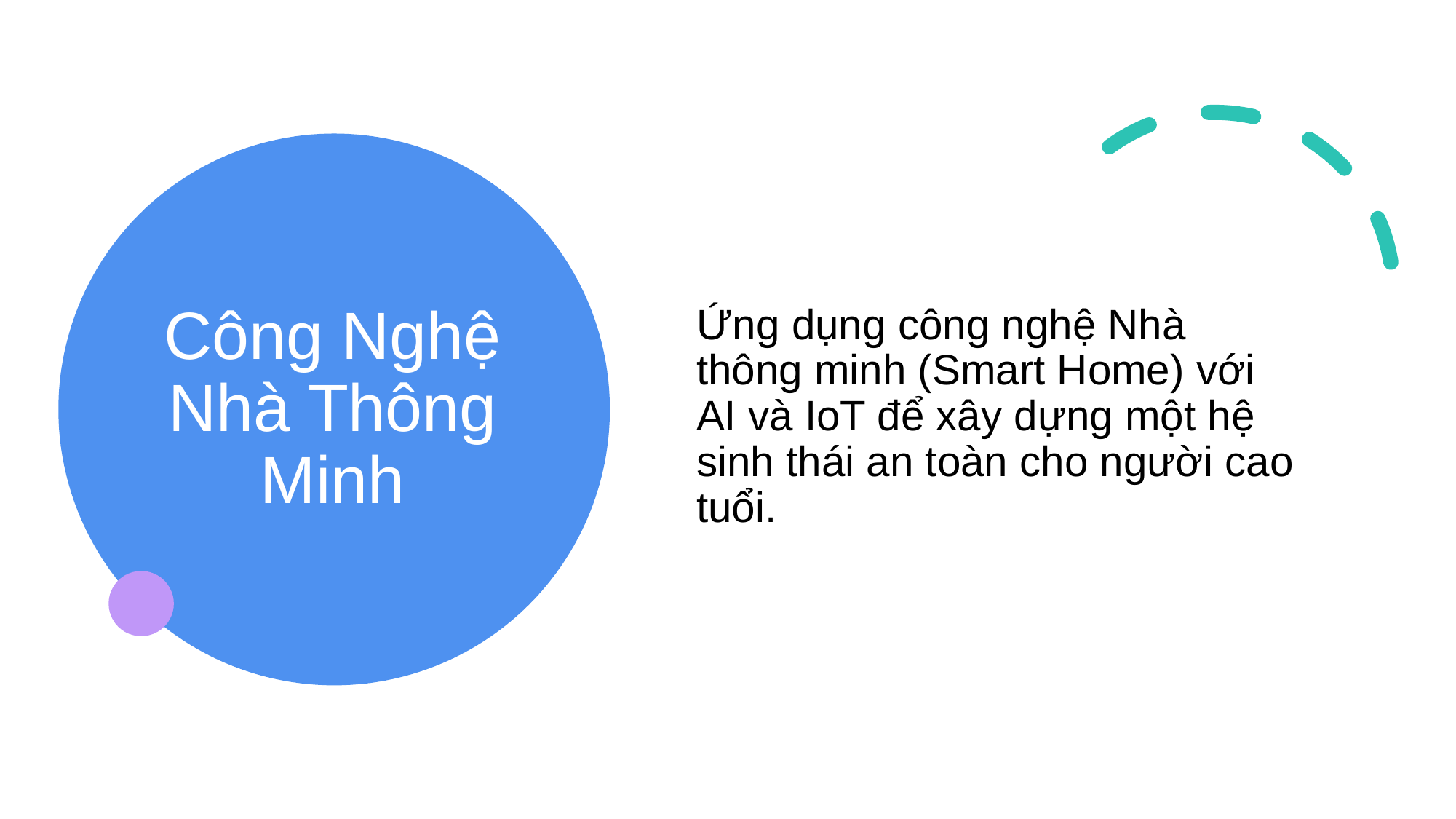

# Công Nghệ Nhà Thông Minh
Ứng dụng công nghệ Nhà thông minh (Smart Home) với AI và IoT để xây dựng một hệ sinh thái an toàn cho người cao tuổi.